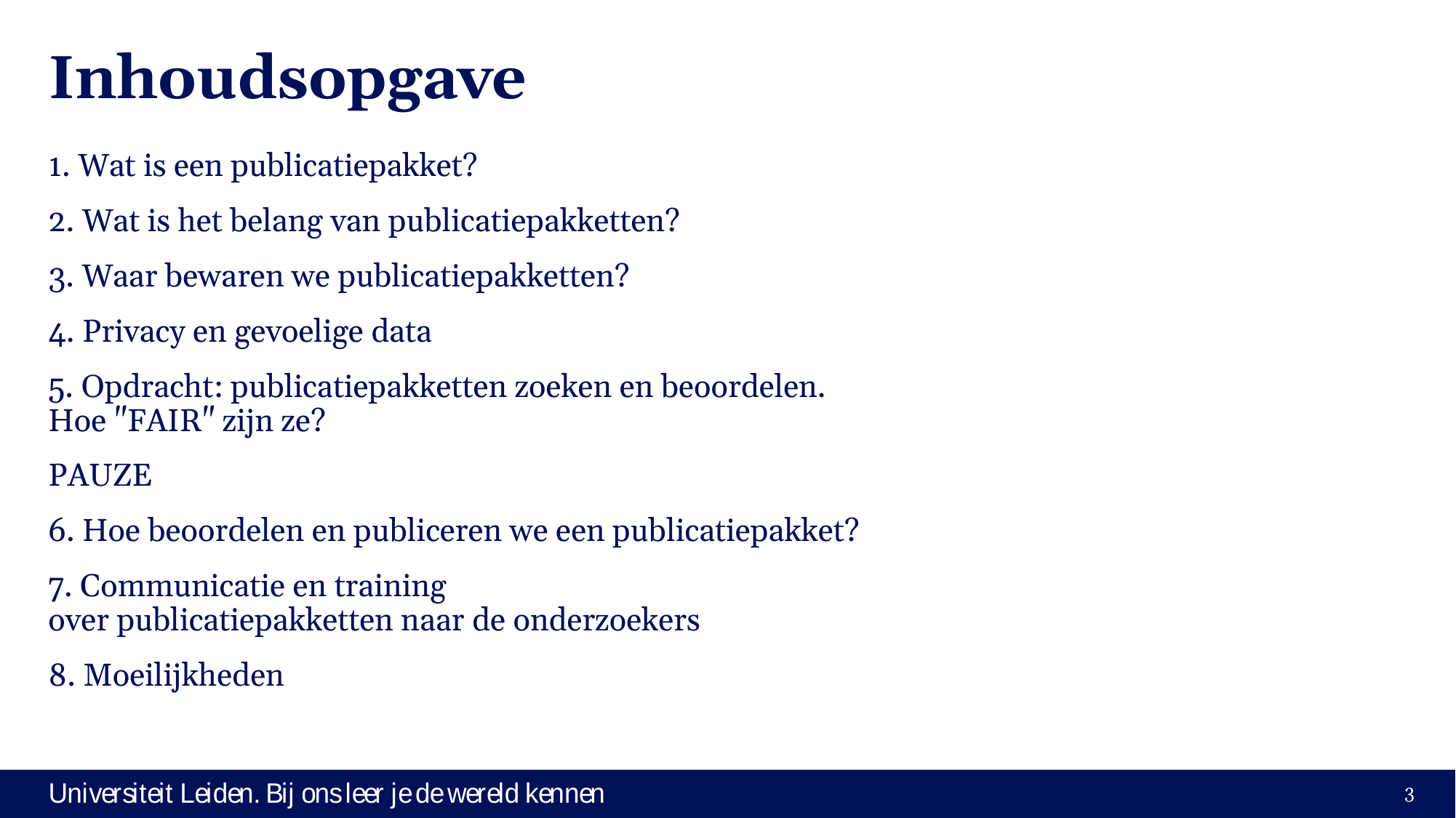

# Inhoudsopgave
1. Wat is een publicatiepakket?
2. Wat is het belang van publicatiepakketten?
3. Waar bewaren we publicatiepakketten?
4. Privacy en gevoelige data
5. Opdracht: publicatiepakketten zoeken en beoordelen. Hoe "FAIR" zijn ze?
PAUZE
6. Hoe beoordelen en publiceren we een publicatiepakket?
7. Communicatie en training over publicatiepakketten naar de onderzoekers
8. Moeilijkheden